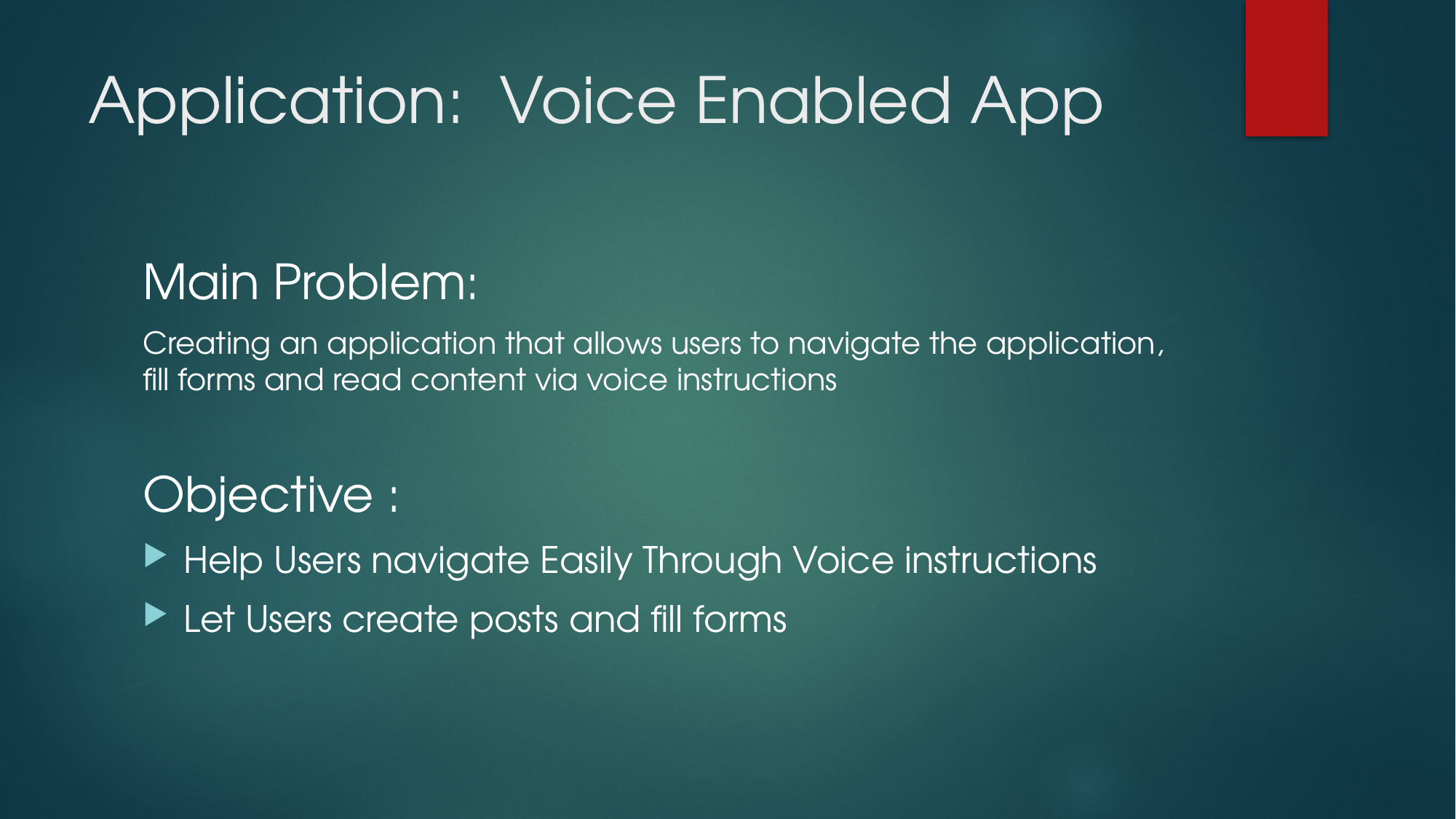

# Application:  Voice Enabled App
Main Problem:
Creating an application that allows users to navigate the application, fill forms and read content via voice instructions

Objective :
Help Users navigate Easily Through Voice instructions
Let Users create posts and fill forms